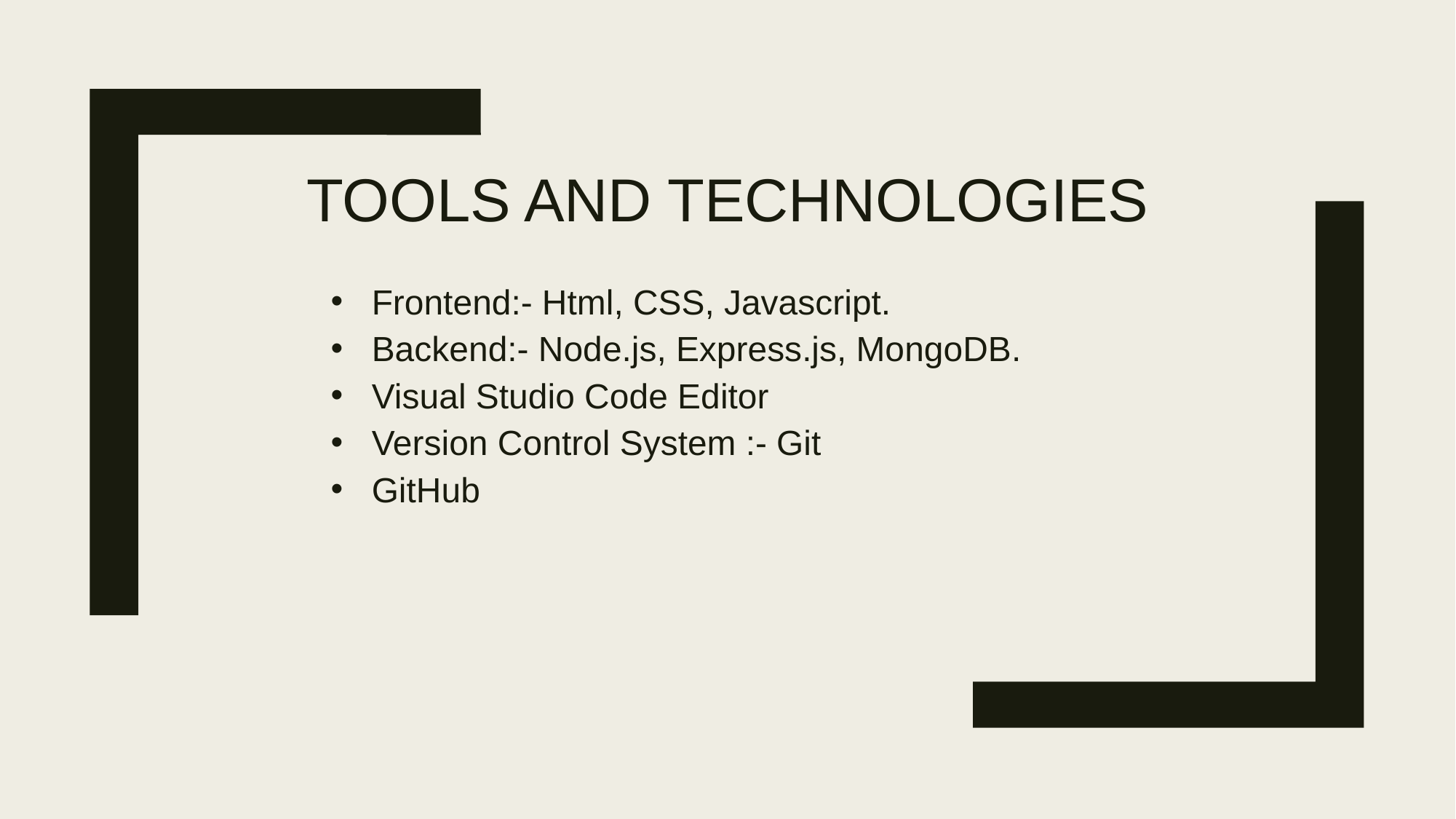

# Tools and technologies
Frontend:- Html, CSS, Javascript.
Backend:- Node.js, Express.js, MongoDB.
Visual Studio Code Editor
Version Control System :- Git
GitHub